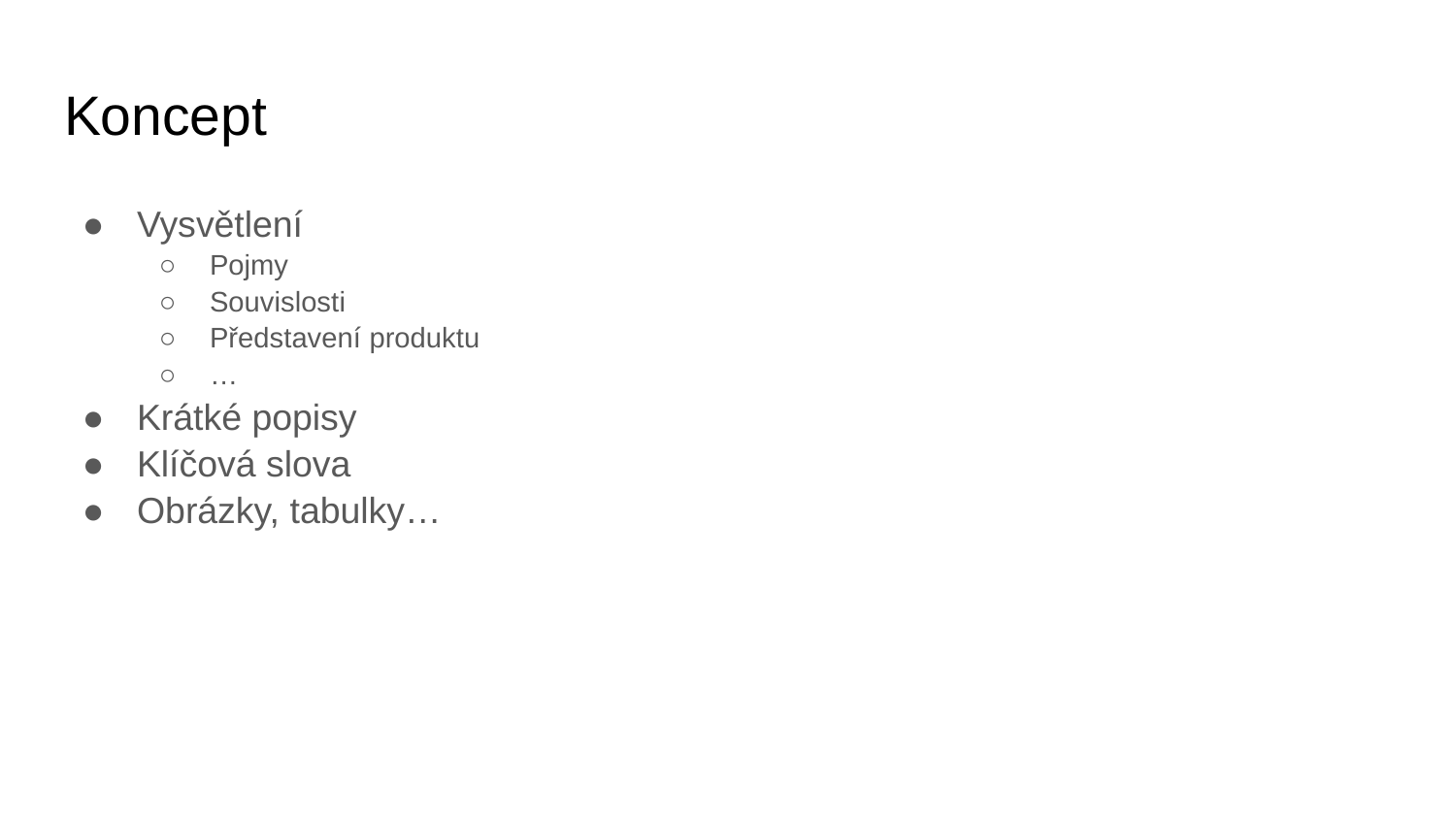

# Koncept
Vysvětlení
Pojmy
Souvislosti
Představení produktu
…
Krátké popisy
Klíčová slova
Obrázky, tabulky…